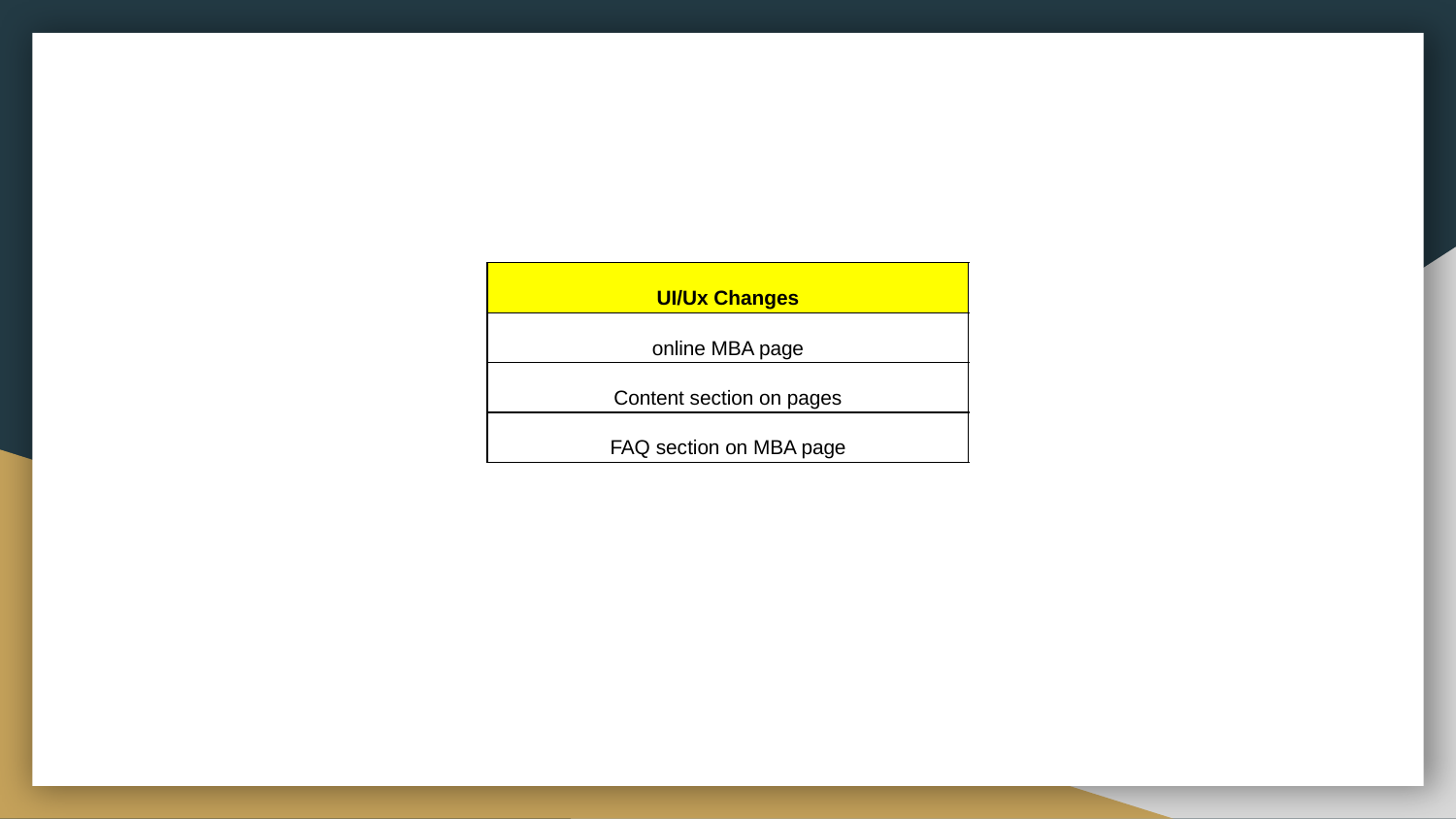

| UI/Ux Changes |
| --- |
| online MBA page |
| Content section on pages |
| FAQ section on MBA page |